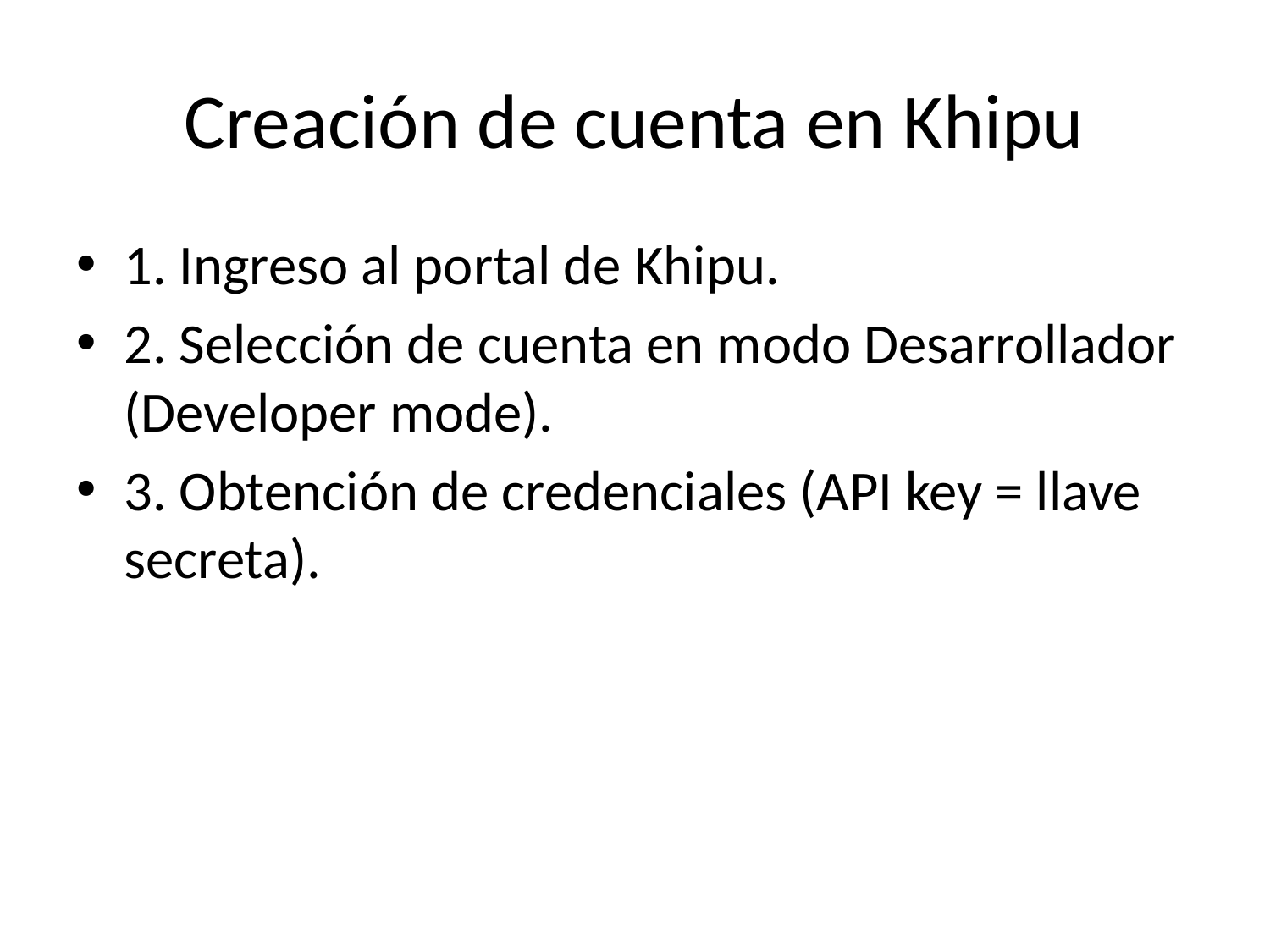

# Creación de cuenta en Khipu
1. Ingreso al portal de Khipu.
2. Selección de cuenta en modo Desarrollador (Developer mode).
3. Obtención de credenciales (API key = llave secreta).